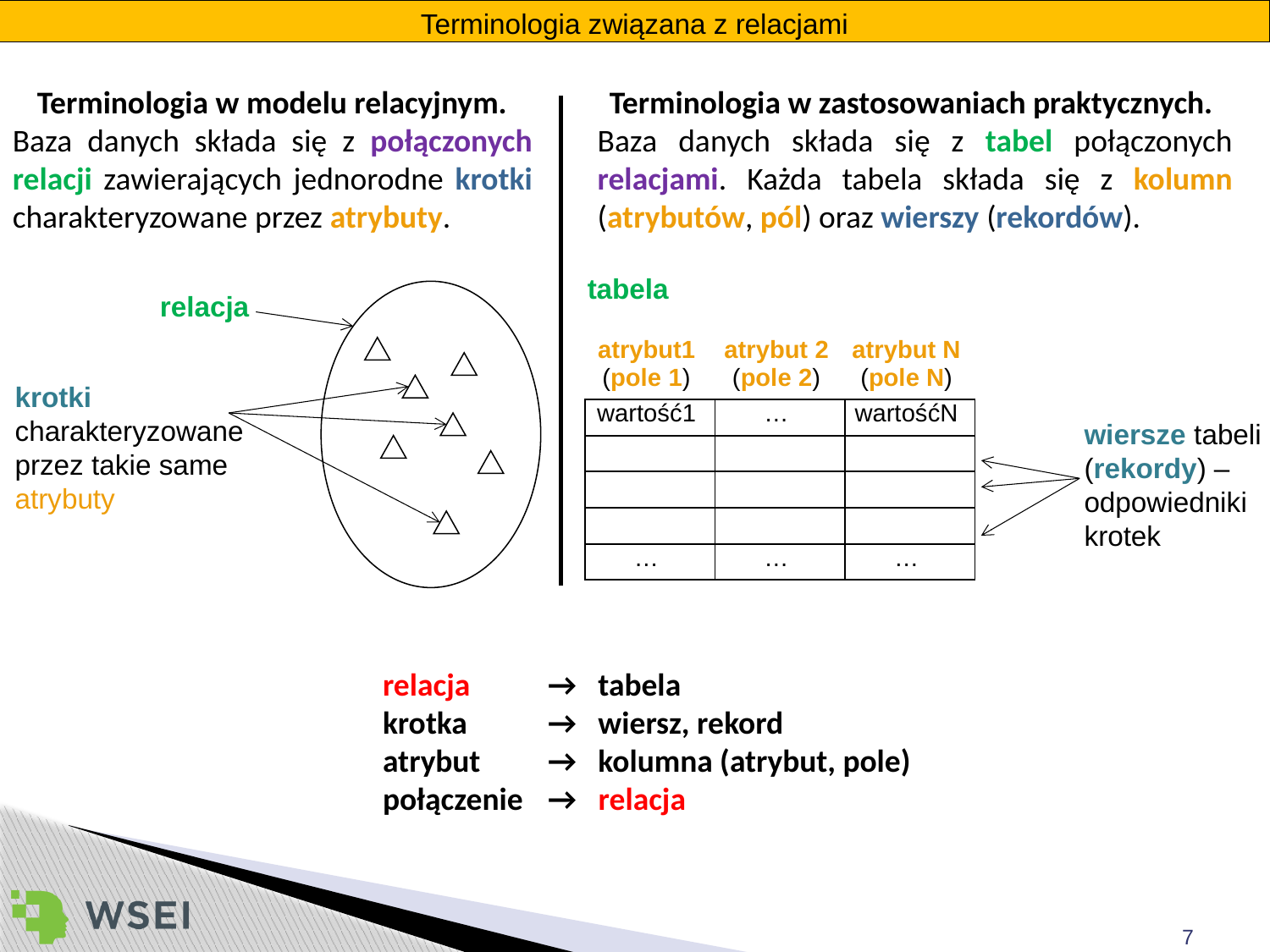

Terminologia związana z relacjami
Terminologia w modelu relacyjnym.
Baza danych składa się z połączonych relacji zawierających jednorodne krotki charakteryzowane przez atrybuty.
Terminologia w zastosowaniach praktycznych.
Baza danych składa się z tabel połączonych relacjami. Każda tabela składa się z kolumn (atrybutów, pól) oraz wierszy (rekordów).

relacja

krotki
charakteryzowane przez takie same atrybuty

| tabela |  |  |
| --- | --- | --- |
| atrybut1 (pole 1) | atrybut 2 (pole 2) | atrybut N (pole N) |
| wartość1 | … | wartośćN |
|  |  |  |
|  |  |  |
|  |  |  |
| … | … | … |

wiersze tabeli (rekordy) – odpowiedniki krotek

relacja 	→   tabela
krotka	→   wiersz, rekord
atrybut	→   kolumna (atrybut, pole)
połączenie	→   relacja
7